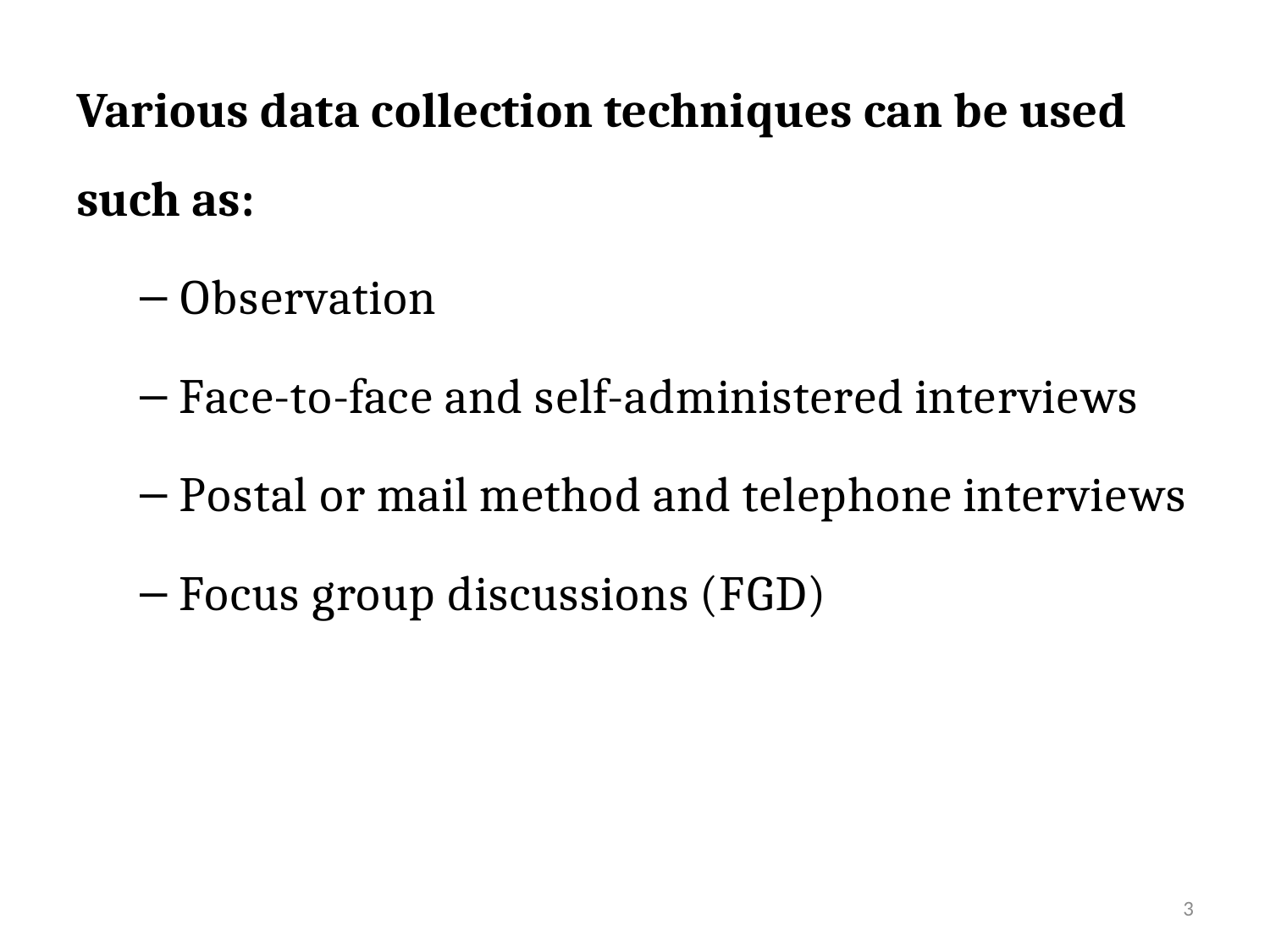

Various data collection techniques can be used such as:
Observation
Face-to-face and self-administered interviews
Postal or mail method and telephone interviews
Focus group discussions (FGD)

3